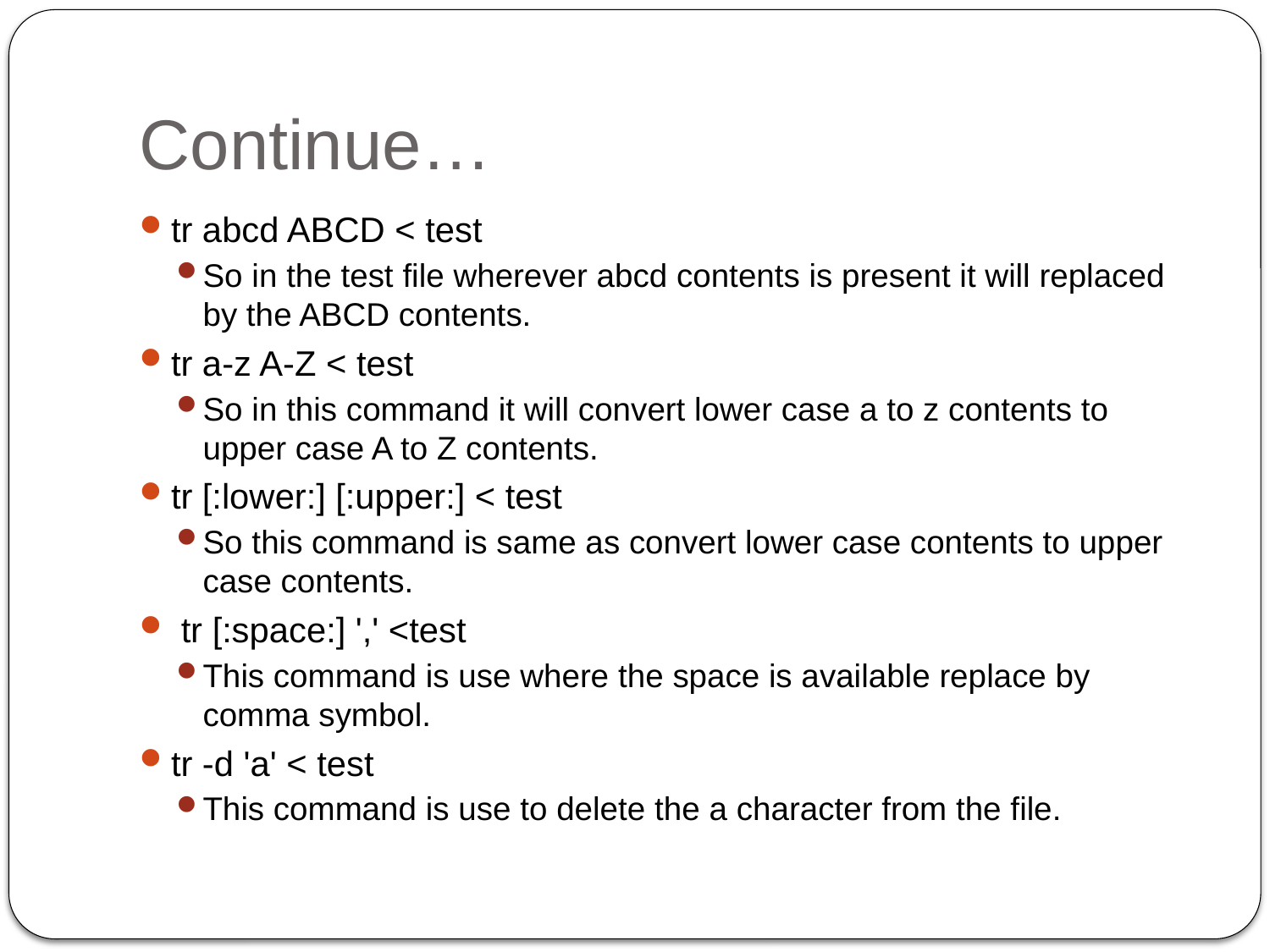

# Continue…
tr abcd ABCD < test
So in the test file wherever abcd contents is present it will replaced by the ABCD contents.
tr a-z A-Z < test
So in this command it will convert lower case a to z contents to upper case A to Z contents.
tr [:lower:] [:upper:] < test
So this command is same as convert lower case contents to upper case contents.
 tr [:space:] ',' <test
This command is use where the space is available replace by comma symbol.
tr -d 'a' < test
This command is use to delete the a character from the file.